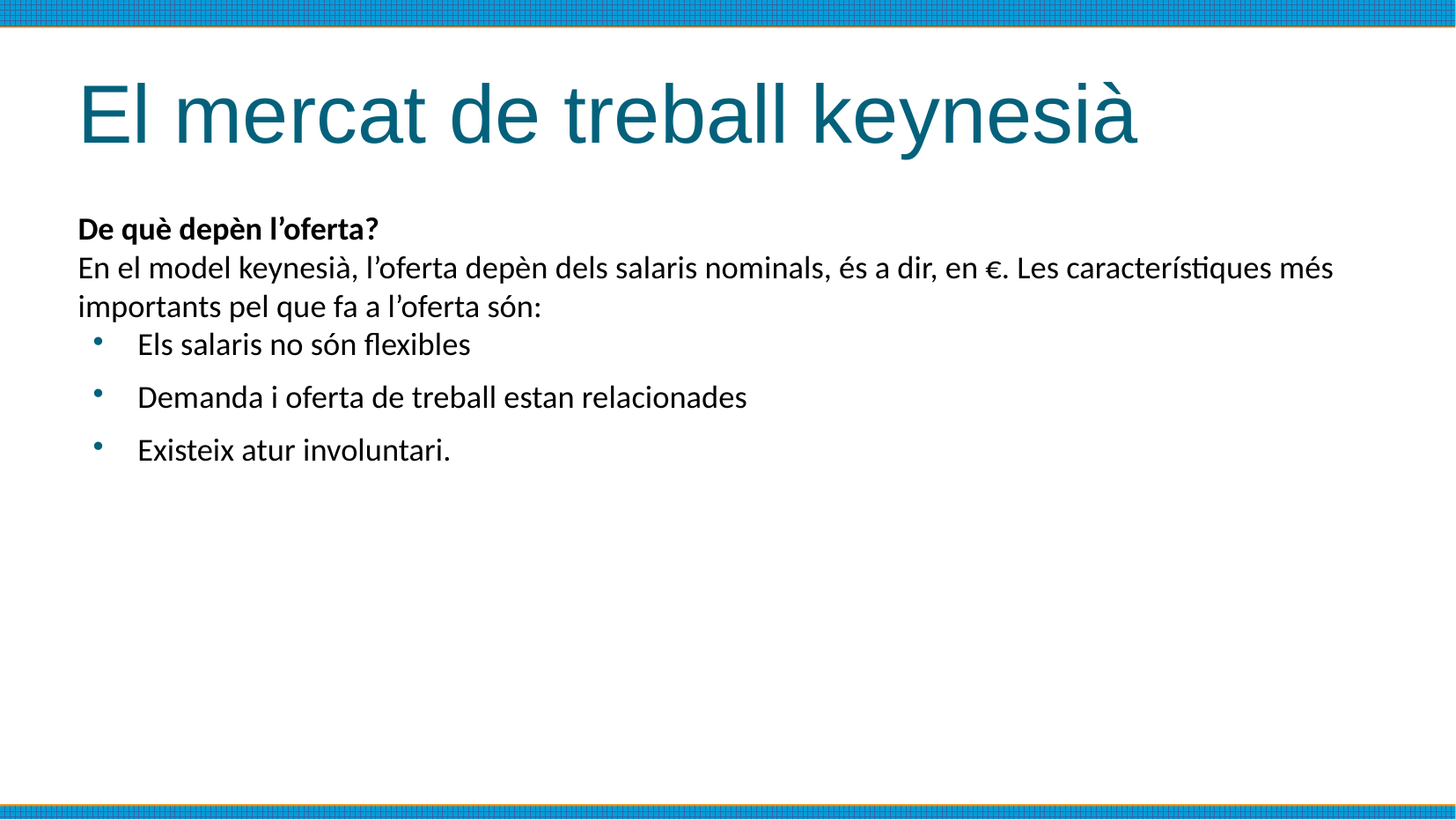

# El mercat de treball keynesià
De què depèn l’oferta?
En el model keynesià, l’oferta depèn dels salaris nominals, és a dir, en €. Les característiques més importants pel que fa a l’oferta són:
Els salaris no són flexibles
Demanda i oferta de treball estan relacionades
Existeix atur involuntari.